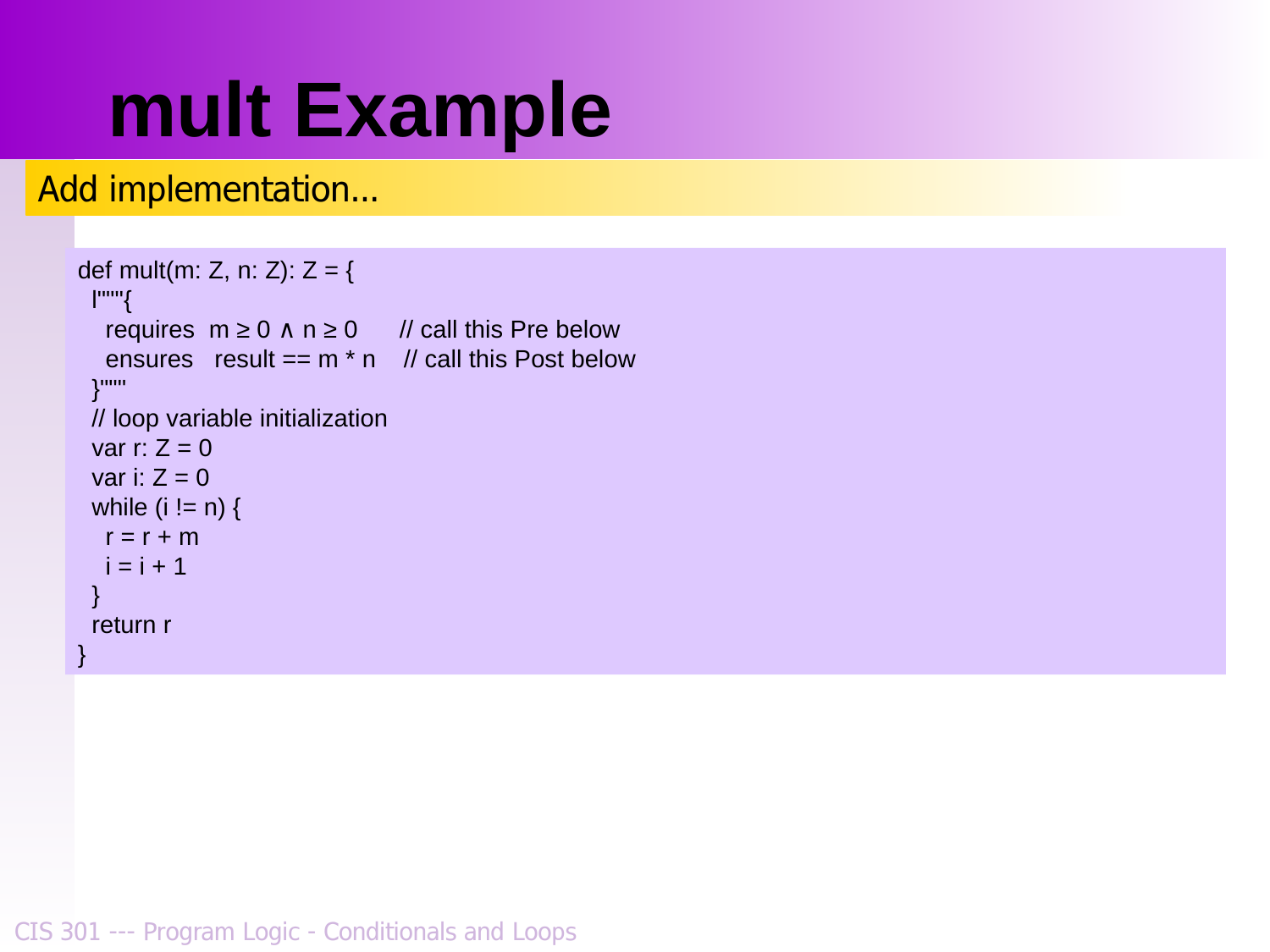

# mult Example
Add implementation…
def mult(m: Z, n: Z): Z = {
  l"""{
    requires  m ≥ 0 ∧ n ≥ 0      // call this Pre below
    ensures   result == m * n    // call this Post below
  }"""
  // loop variable initialization
  var r: Z = 0
  var i: Z = 0
  while (i != n) {
    r = r + m
    i = i + 1
  }
  return r
}
CIS 301 --- Program Logic - Conditionals and Loops